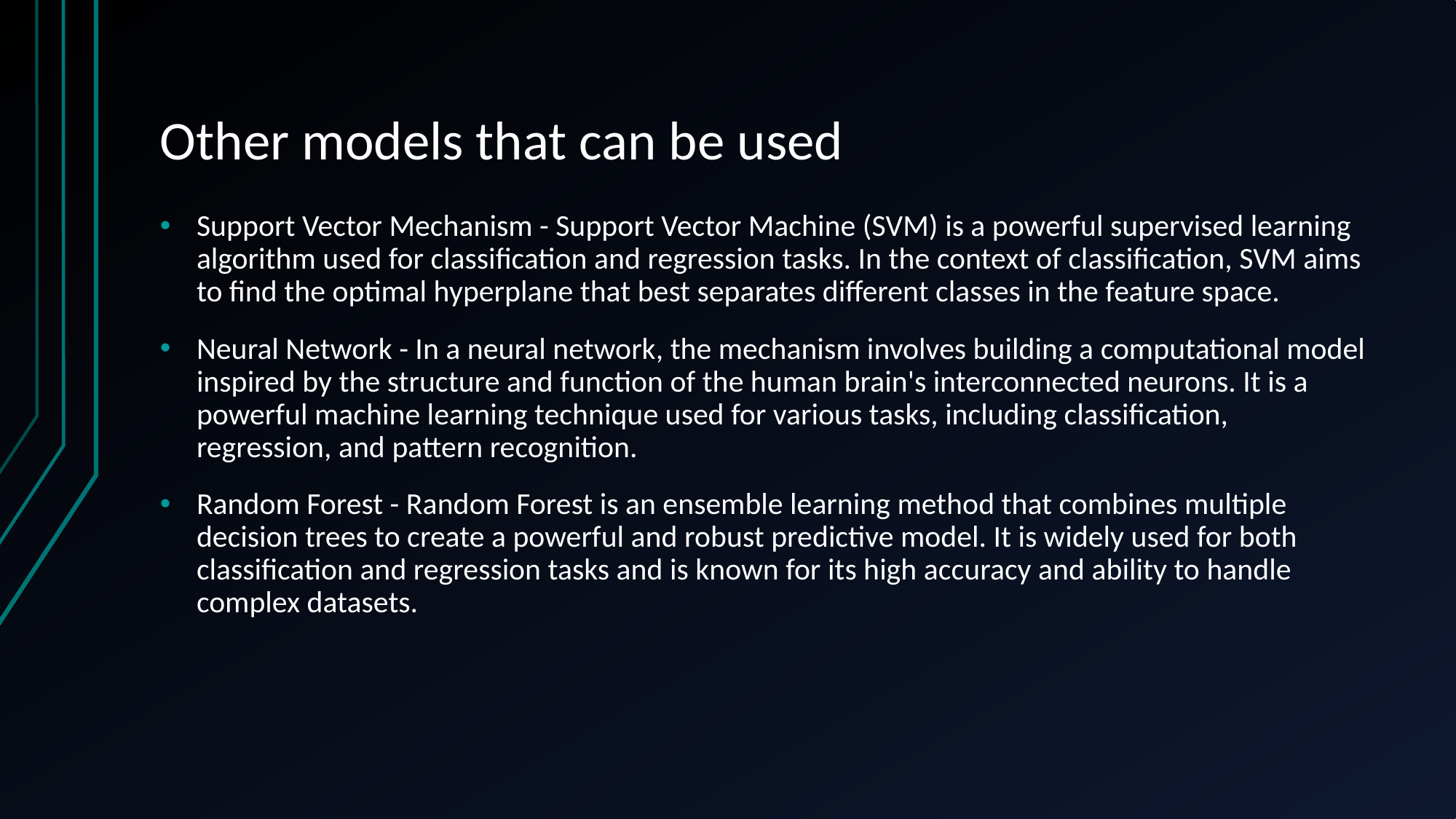

# Other models that can be used
Support Vector Mechanism - Support Vector Machine (SVM) is a powerful supervised learning algorithm used for classification and regression tasks. In the context of classification, SVM aims to find the optimal hyperplane that best separates different classes in the feature space.
Neural Network - In a neural network, the mechanism involves building a computational model inspired by the structure and function of the human brain's interconnected neurons. It is a powerful machine learning technique used for various tasks, including classification, regression, and pattern recognition.
Random Forest - Random Forest is an ensemble learning method that combines multiple decision trees to create a powerful and robust predictive model. It is widely used for both classification and regression tasks and is known for its high accuracy and ability to handle complex datasets.